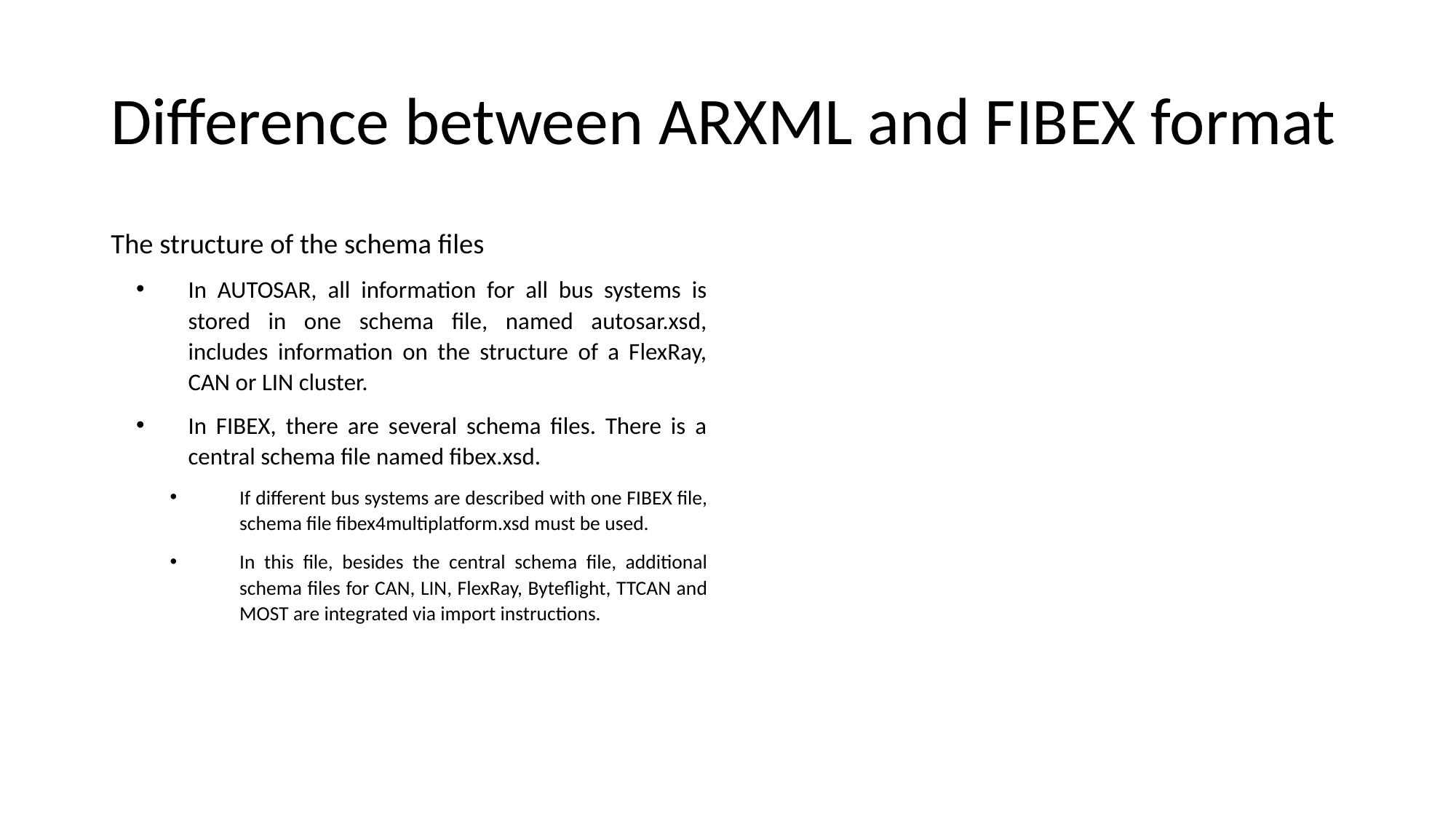

# Difference between ARXML and FIBEX format
The structure of the schema files
In AUTOSAR, all information for all bus systems is stored in one schema file, named autosar.xsd, includes information on the structure of a FlexRay, CAN or LIN cluster.
In FIBEX, there are several schema files. There is a central schema file named fibex.xsd.
If different bus systems are described with one FIBEX file, schema file fibex4multiplatform.xsd must be used.
In this file, besides the central schema file, additional schema files for CAN, LIN, FlexRay, Byteflight, TTCAN and MOST are integrated via import instructions.